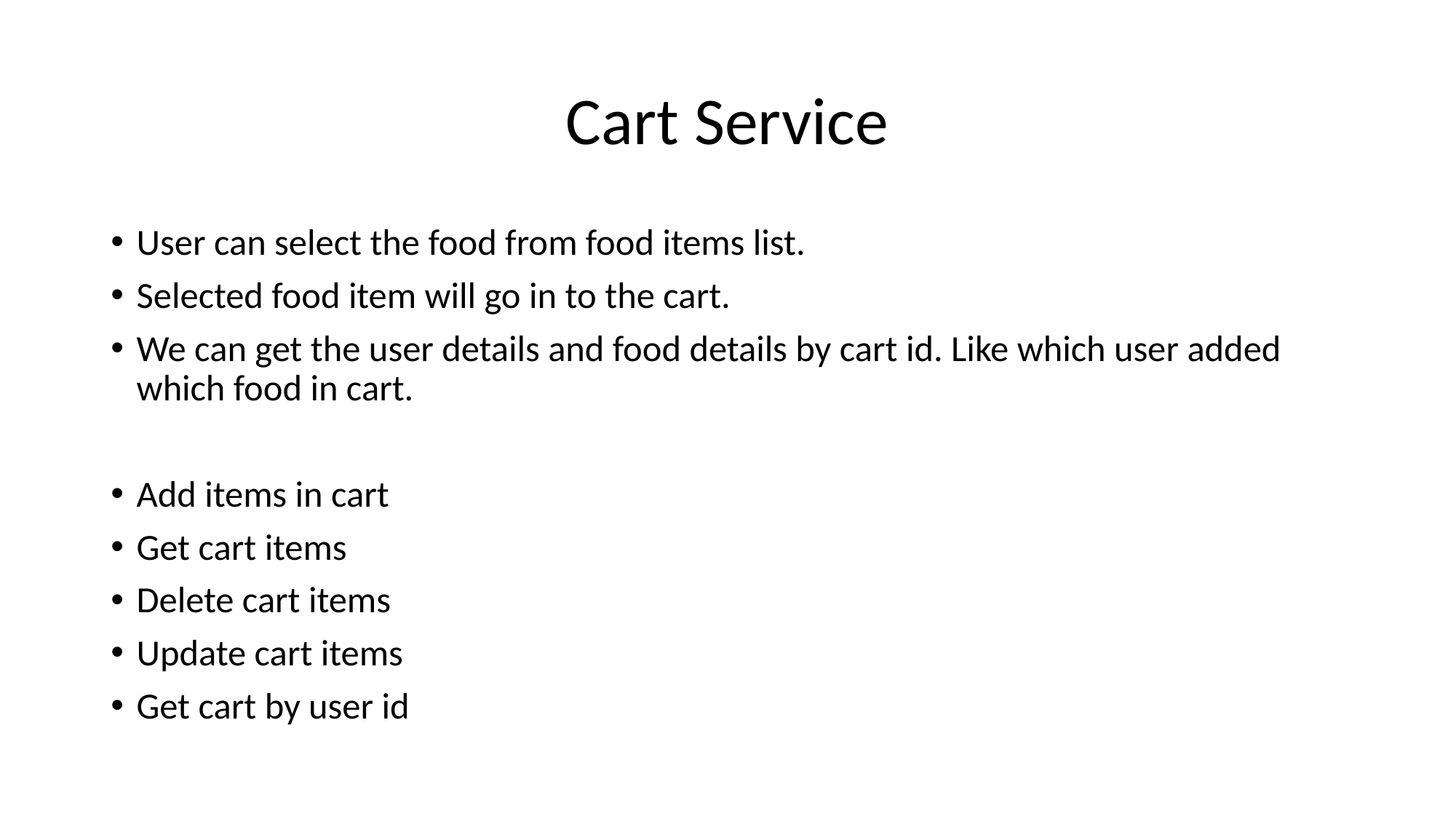

# Cart Service
User can select the food from food items list.
Selected food item will go in to the cart.
We can get the user details and food details by cart id. Like which user added which food in cart.

Add items in cart
Get cart items
Delete cart items
Update cart items
Get cart by user id